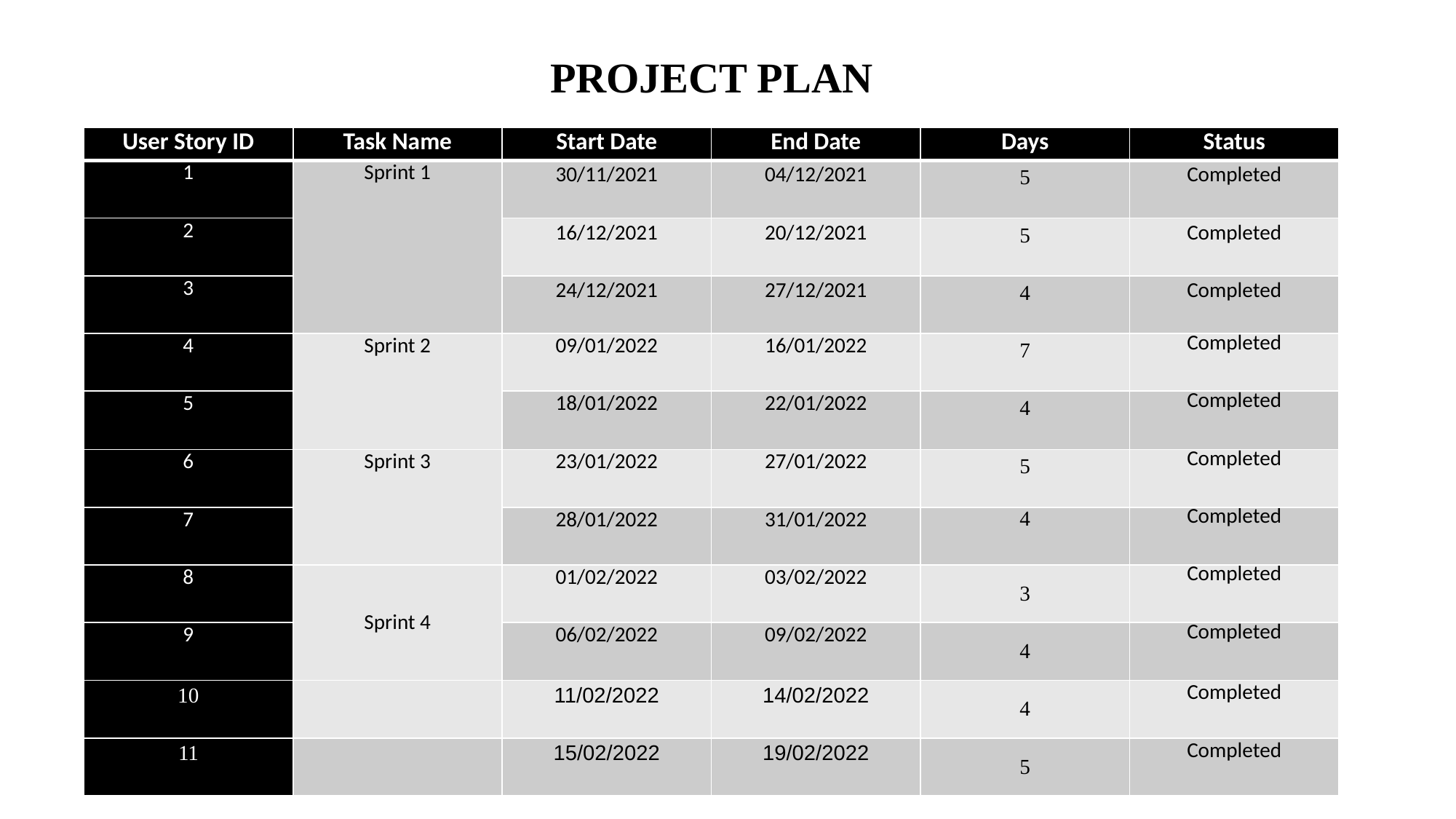

# PROJECT PLAN
| User Story ID | Task Name | Start Date | End Date | Days | Status |
| --- | --- | --- | --- | --- | --- |
| 1 | Sprint 1 | 30/11/2021 | 04/12/2021 | 5 | Completed |
| 2 |  | 16/12/2021 | 20/12/2021 | 5 | Completed |
| 3 |  | 24/12/2021 | 27/12/2021 | 4 | Completed |
| 4 | Sprint 2 | 09/01/2022 | 16/01/2022 | 7 | Completed |
| 5 |  | 18/01/2022 | 22/01/2022 | 4 | Completed |
| 6 | Sprint 3 | 23/01/2022 | 27/01/2022 | 5 | Completed |
| 7 |  | 28/01/2022 | 31/01/2022 | 4 | Completed |
| 8 | Sprint 4 | 01/02/2022 | 03/02/2022 | 3 | Completed |
| 9 |  | 06/02/2022 | 09/02/2022 | 4 | Completed |
| 10 |  | 11/02/2022 | 14/02/2022 | 4 | Completed |
| 11 |  | 15/02/2022 | 19/02/2022 | 5 | Completed |